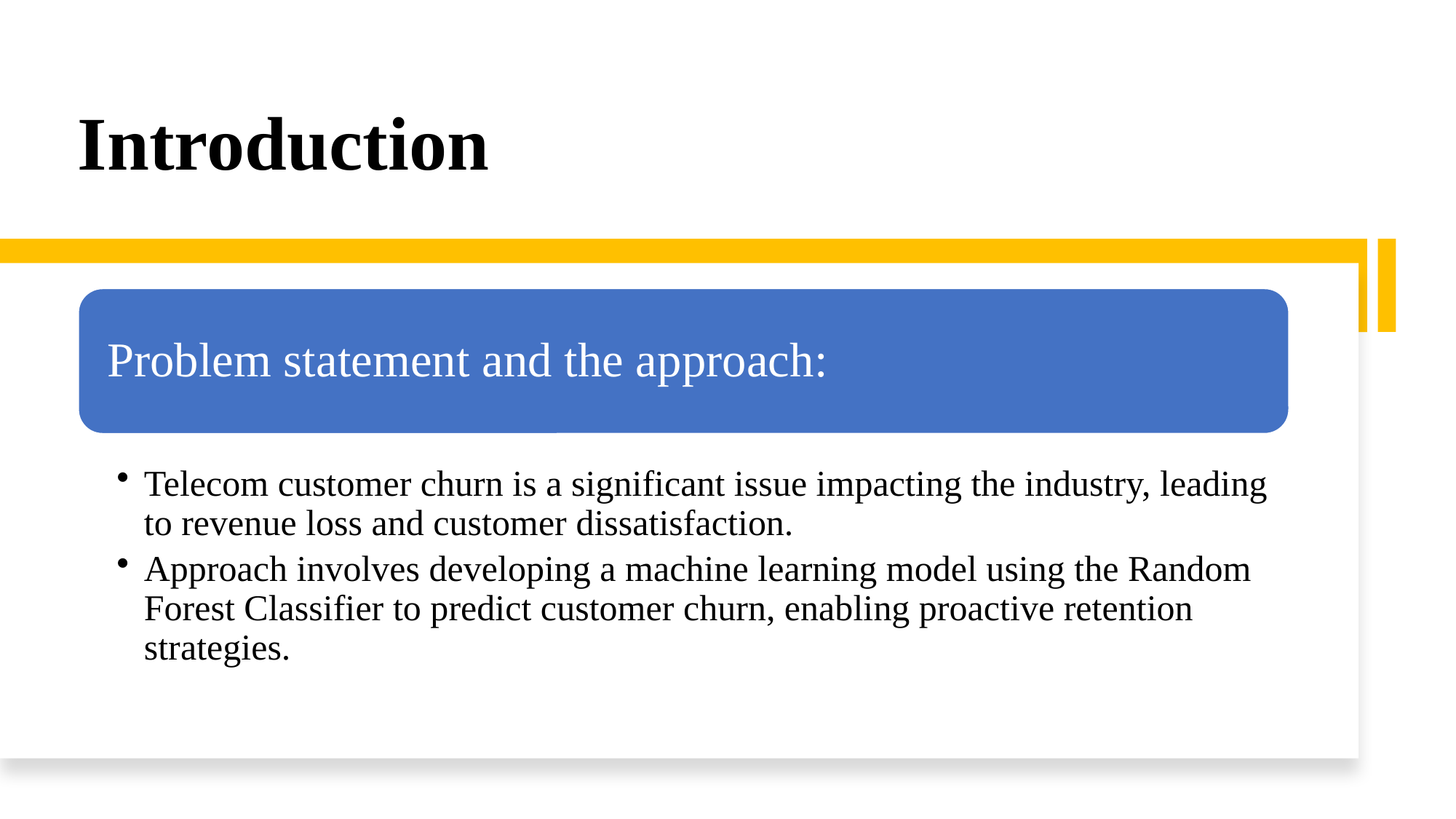

Introduction

Problem statement and the approach:
Telecom customer churn is a significant issue impacting the industry, leading to revenue loss and customer dissatisfaction.
Approach involves developing a machine learning model using the Random Forest Classifier to predict customer churn, enabling proactive retention strategies.